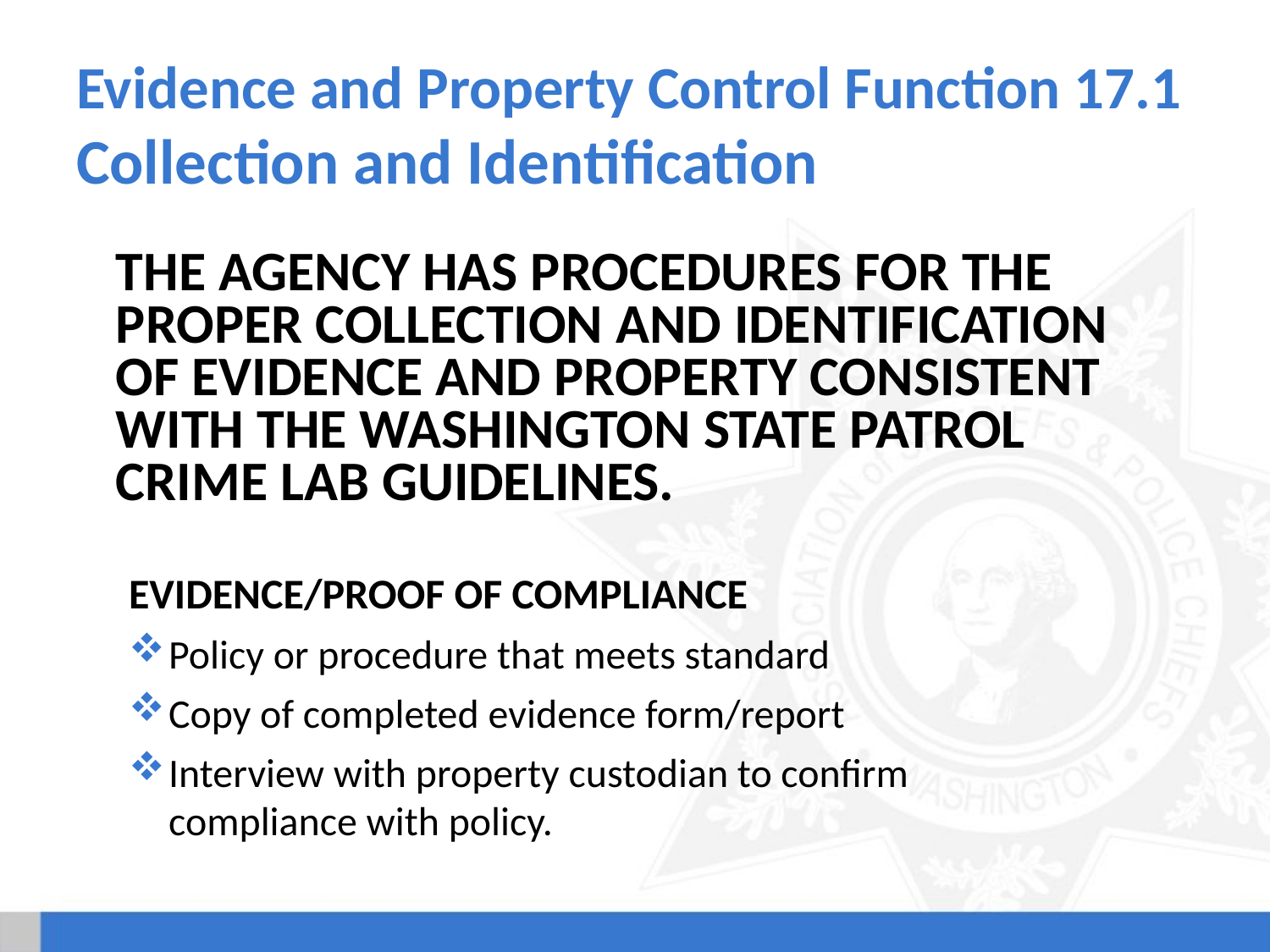

# Evidence and Property Control Function 17.1 Collection and Identification
The agency has procedures for the proper collection and identification of evidence and property consistent with the Washington State Patrol Crime Lab guidelines.

Evidence/Proof of Compliance
Policy or procedure that meets standard
Copy of completed evidence form/report
Interview with property custodian to confirm
compliance with policy.